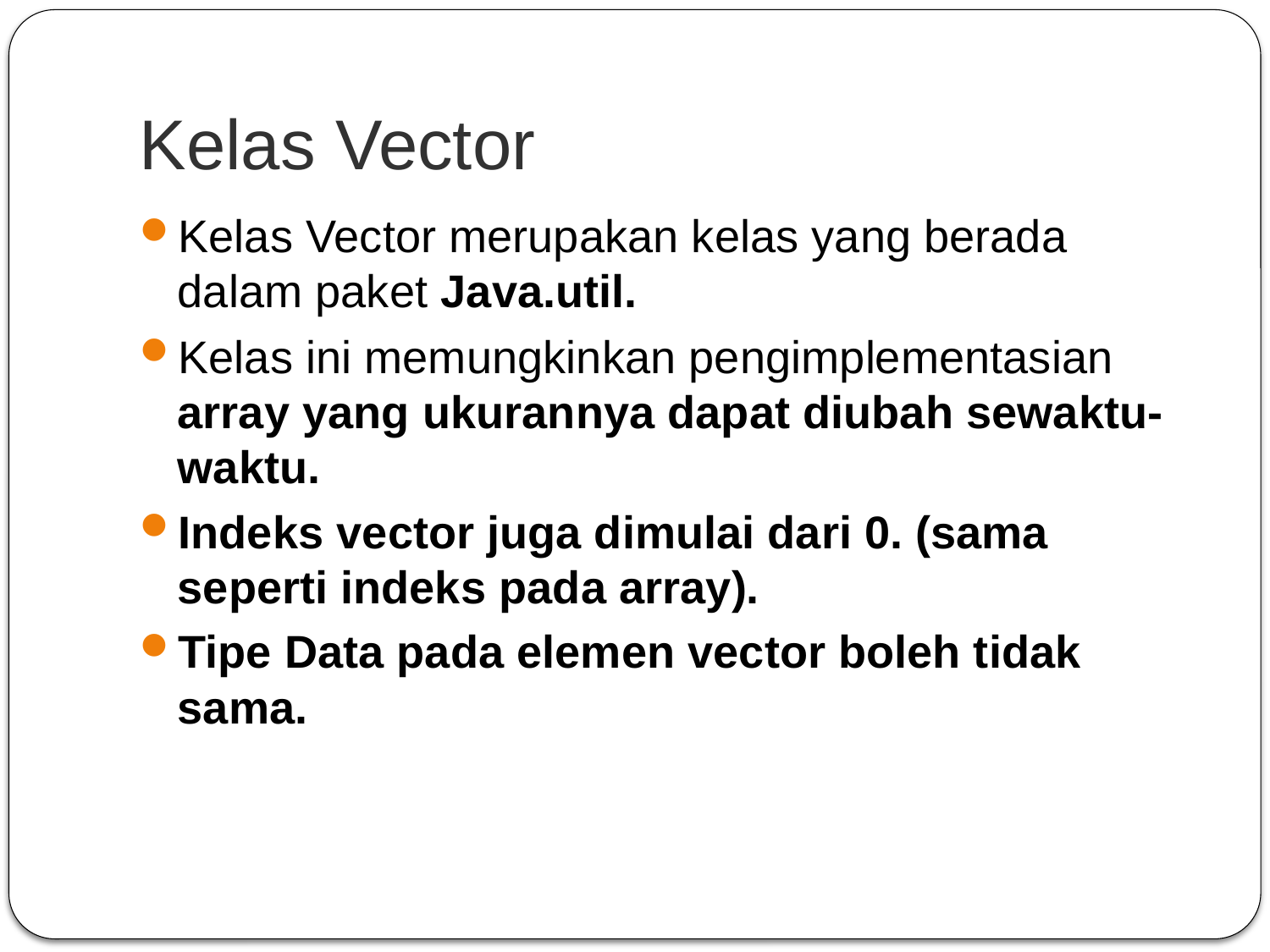

# Kelas Vector
Kelas Vector merupakan kelas yang berada dalam paket Java.util.
Kelas ini memungkinkan pengimplementasian array yang ukurannya dapat diubah sewaktu-waktu.
Indeks vector juga dimulai dari 0. (sama seperti indeks pada array).
Tipe Data pada elemen vector boleh tidak sama.